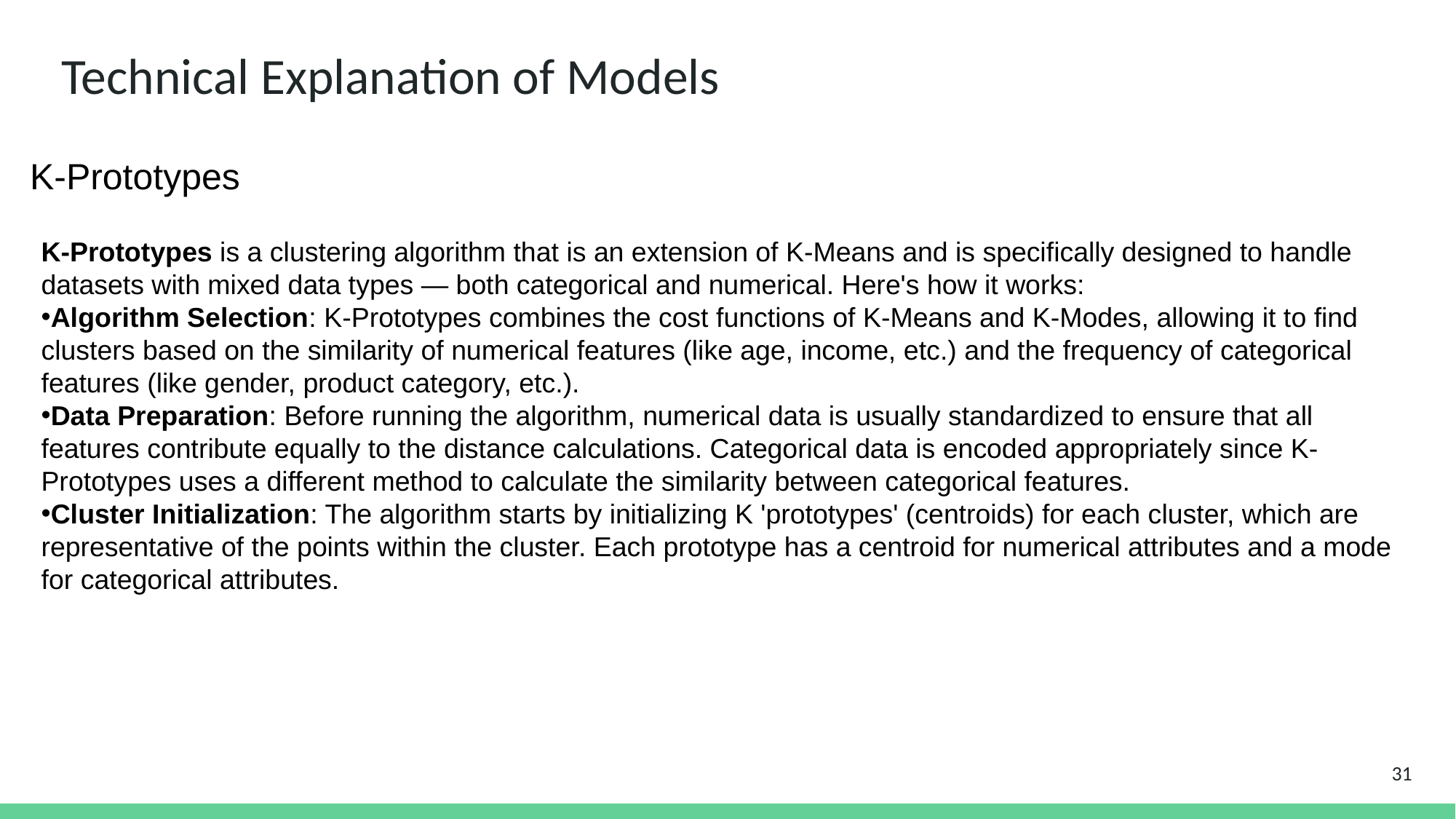

# Technical Explanation of Models
K-Prototypes
K-Prototypes is a clustering algorithm that is an extension of K-Means and is specifically designed to handle datasets with mixed data types — both categorical and numerical. Here's how it works:
Algorithm Selection: K-Prototypes combines the cost functions of K-Means and K-Modes, allowing it to find clusters based on the similarity of numerical features (like age, income, etc.) and the frequency of categorical features (like gender, product category, etc.).
Data Preparation: Before running the algorithm, numerical data is usually standardized to ensure that all features contribute equally to the distance calculations. Categorical data is encoded appropriately since K-Prototypes uses a different method to calculate the similarity between categorical features.
Cluster Initialization: The algorithm starts by initializing K 'prototypes' (centroids) for each cluster, which are representative of the points within the cluster. Each prototype has a centroid for numerical attributes and a mode for categorical attributes.

31